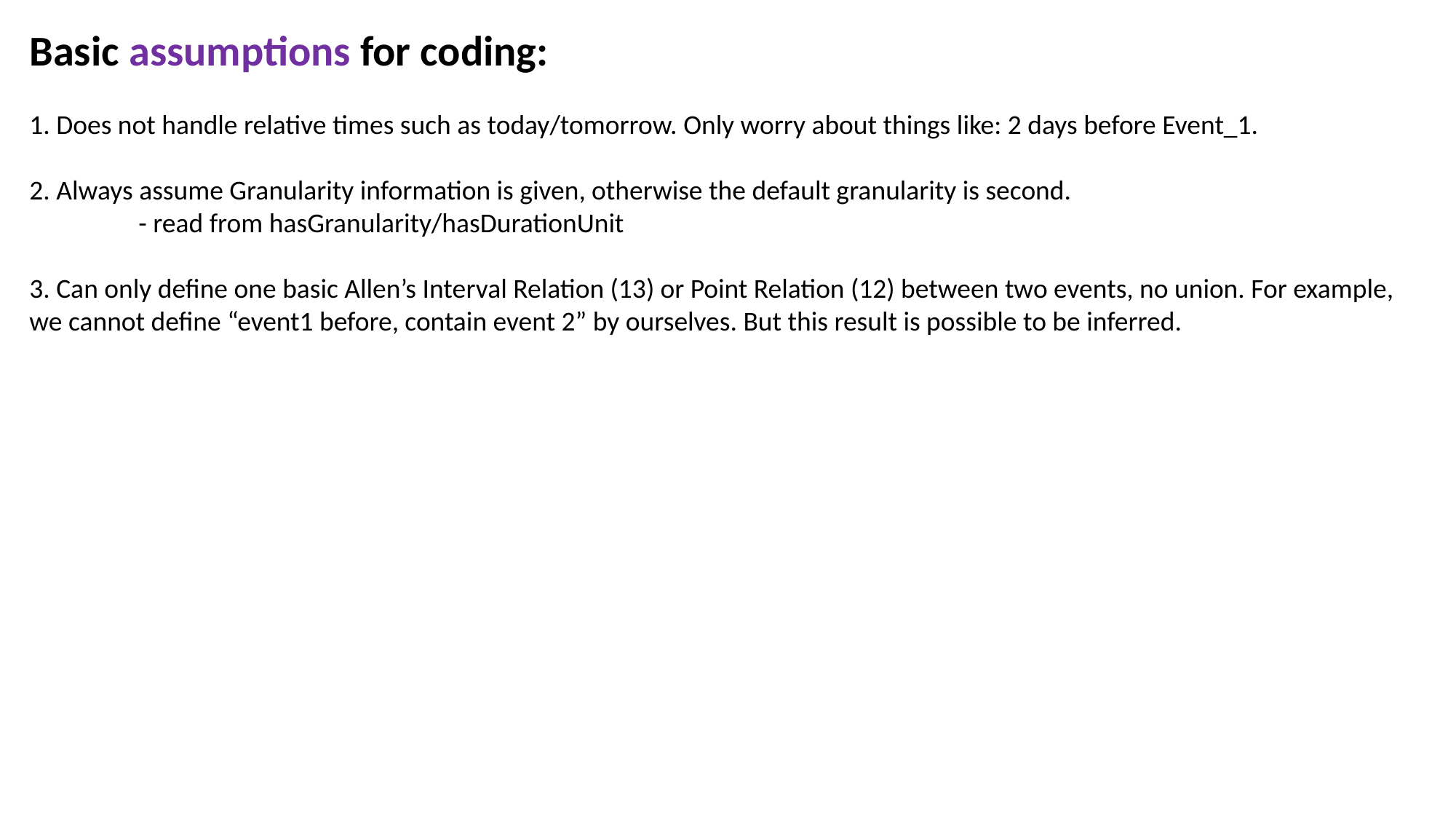

Basic assumptions for coding:

1. Does not handle relative times such as today/tomorrow. Only worry about things like: 2 days before Event_1.

2. Always assume Granularity information is given, otherwise the default granularity is second.
	- read from hasGranularity/hasDurationUnit

3. Can only define one basic Allen’s Interval Relation (13) or Point Relation (12) between two events, no union. For example, we cannot define “event1 before, contain event 2” by ourselves. But this result is possible to be inferred.